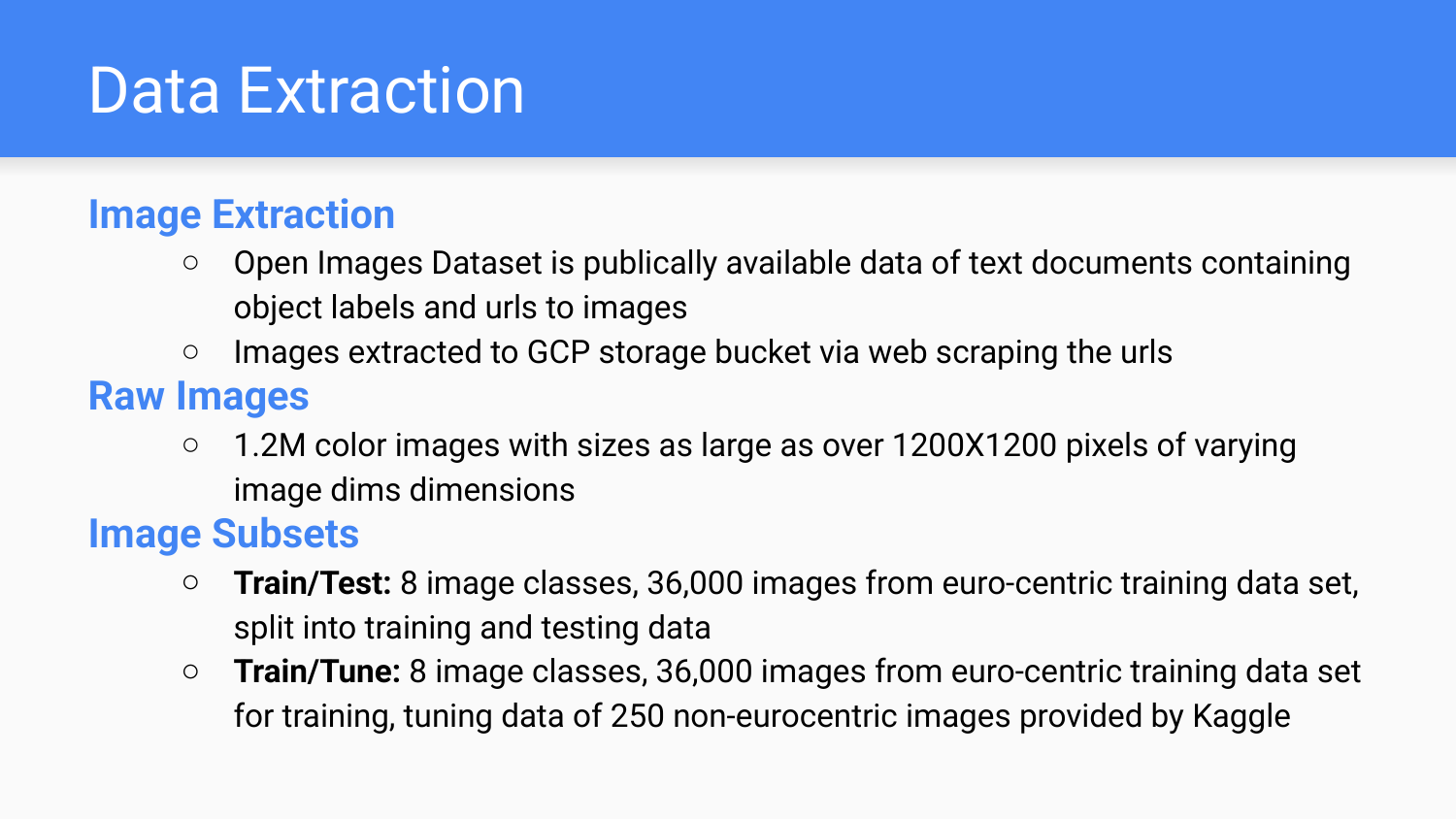

# Data Extraction
Image Extraction
Open Images Dataset is publically available data of text documents containing object labels and urls to images
Images extracted to GCP storage bucket via web scraping the urls
Raw Images
1.2M color images with sizes as large as over 1200X1200 pixels of varying image dims dimensions
Image Subsets
Train/Test: 8 image classes, 36,000 images from euro-centric training data set, split into training and testing data
Train/Tune: 8 image classes, 36,000 images from euro-centric training data set for training, tuning data of 250 non-eurocentric images provided by Kaggle